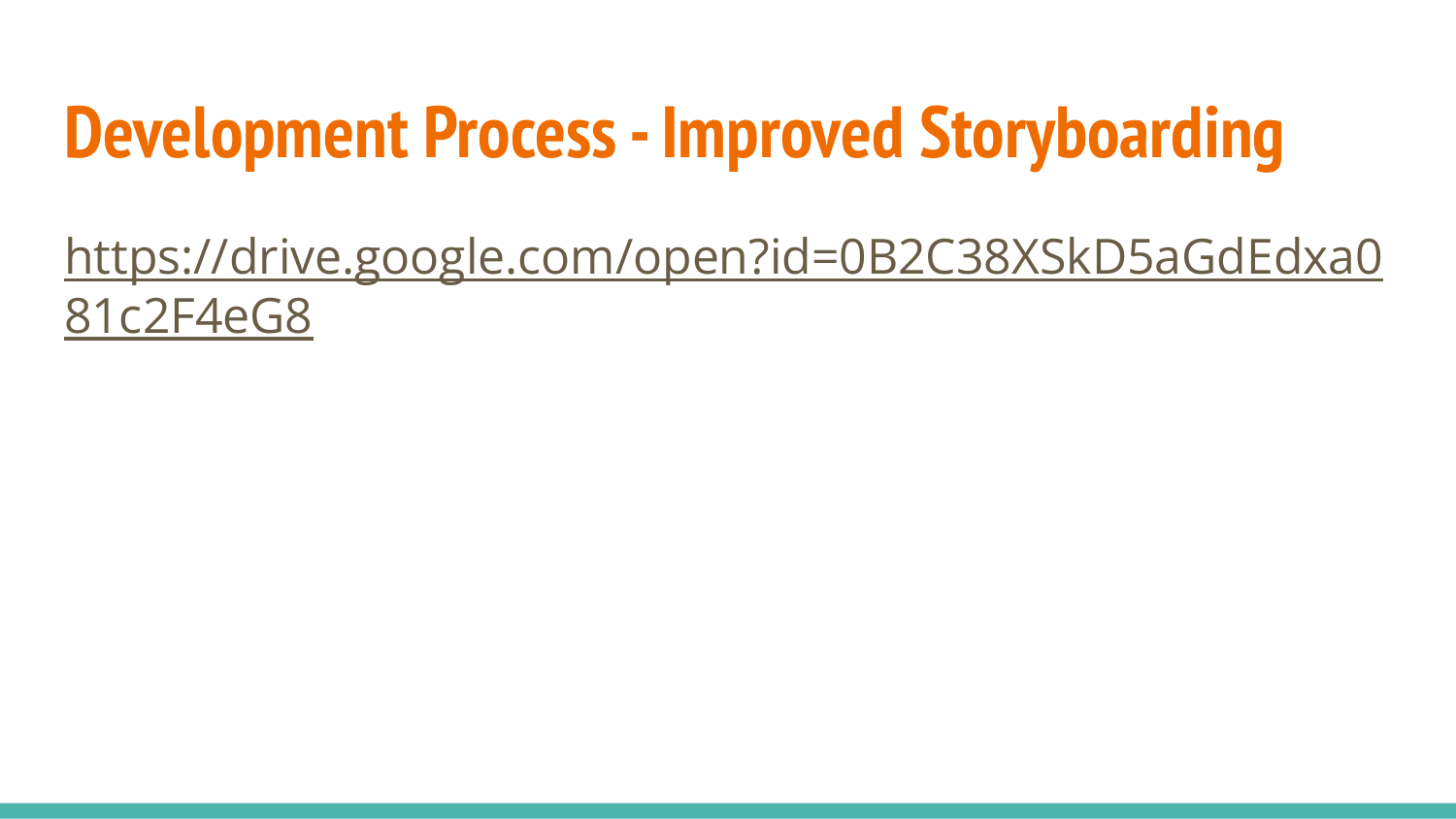

# Development Process - Improved Storyboarding
https://drive.google.com/open?id=0B2C38XSkD5aGdEdxa081c2F4eG8